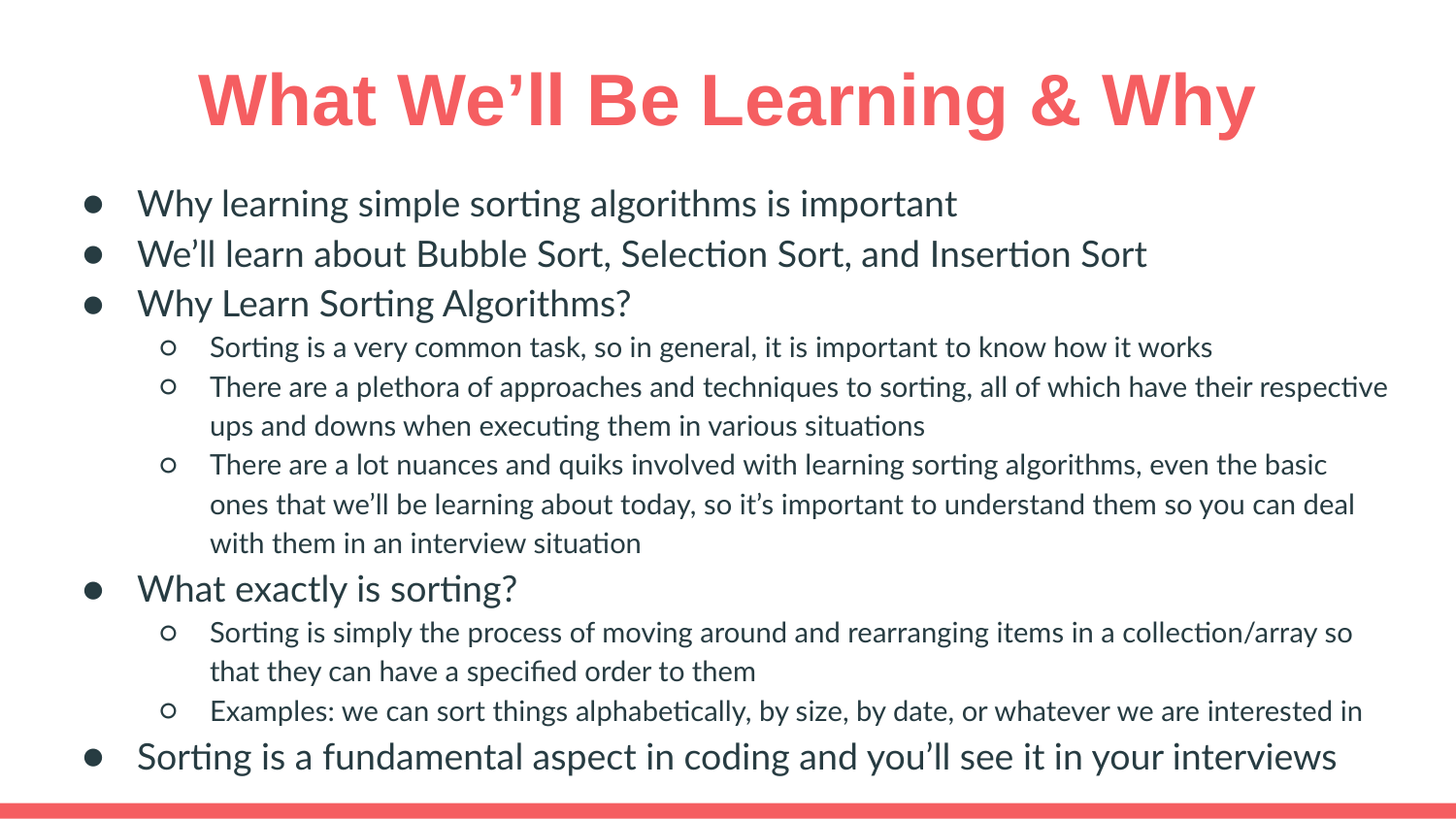

# What We’ll Be Learning & Why
Why learning simple sorting algorithms is important
We’ll learn about Bubble Sort, Selection Sort, and Insertion Sort
Why Learn Sorting Algorithms?
Sorting is a very common task, so in general, it is important to know how it works
There are a plethora of approaches and techniques to sorting, all of which have their respective ups and downs when executing them in various situations
There are a lot nuances and quiks involved with learning sorting algorithms, even the basic ones that we’ll be learning about today, so it’s important to understand them so you can deal with them in an interview situation
What exactly is sorting?
Sorting is simply the process of moving around and rearranging items in a collection/array so that they can have a specified order to them
Examples: we can sort things alphabetically, by size, by date, or whatever we are interested in
Sorting is a fundamental aspect in coding and you’ll see it in your interviews